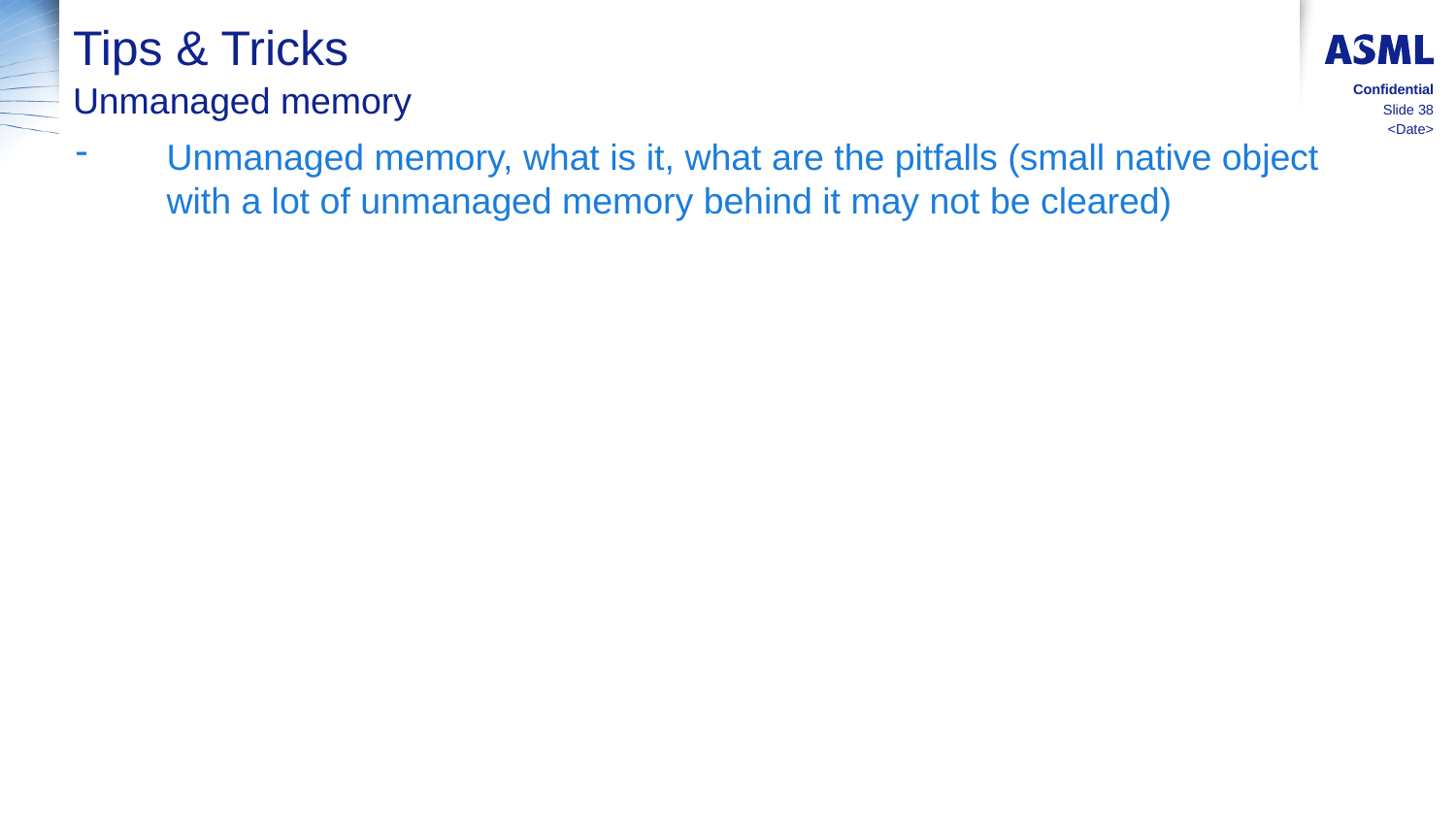

# Tips & Tricks
Unmanaged memory
Confidential
Slide 38
<Date>
Unmanaged memory, what is it, what are the pitfalls (small native object with a lot of unmanaged memory behind it may not be cleared)